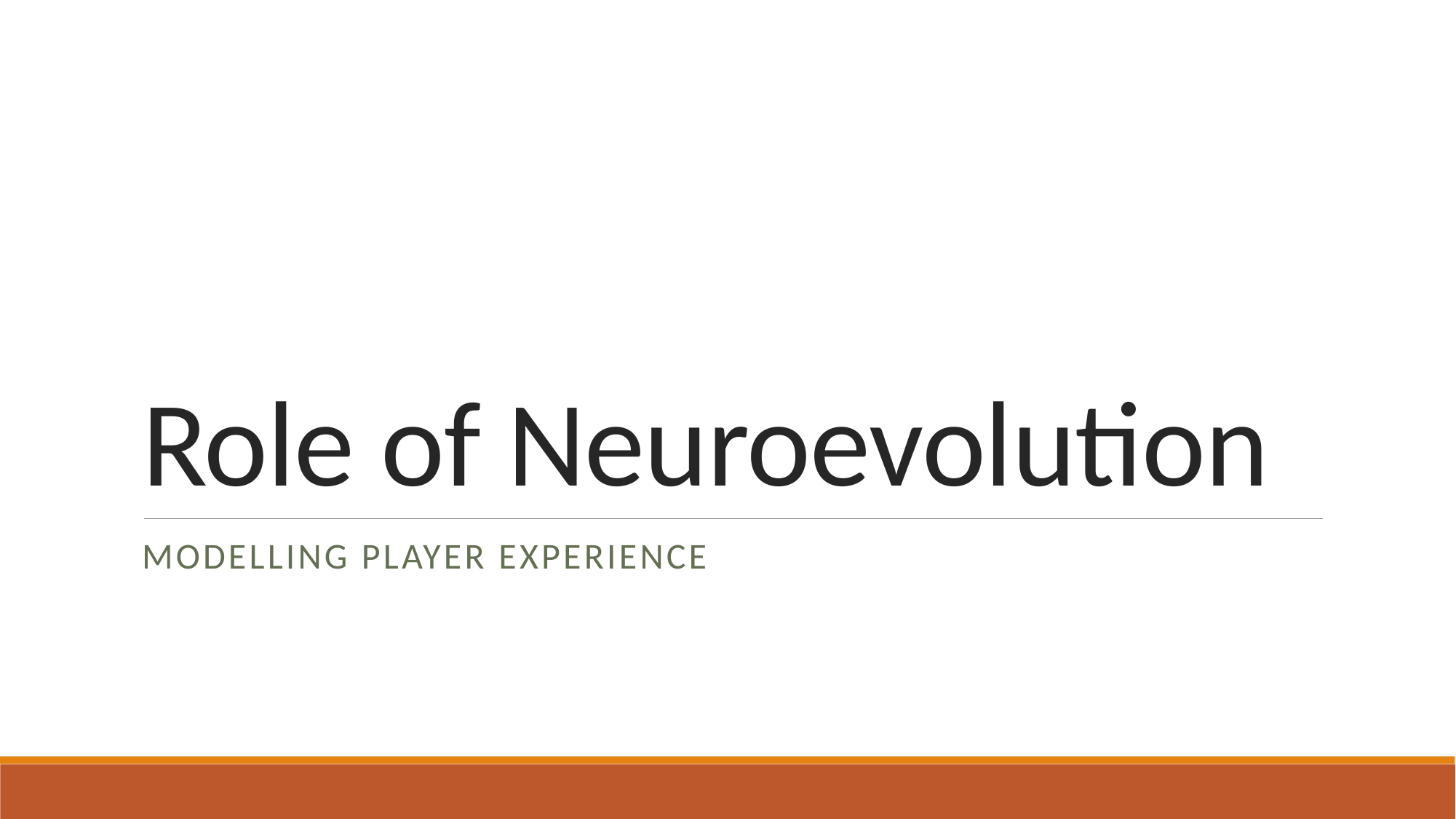

# Role of Neuroevolution
Modelling player experience